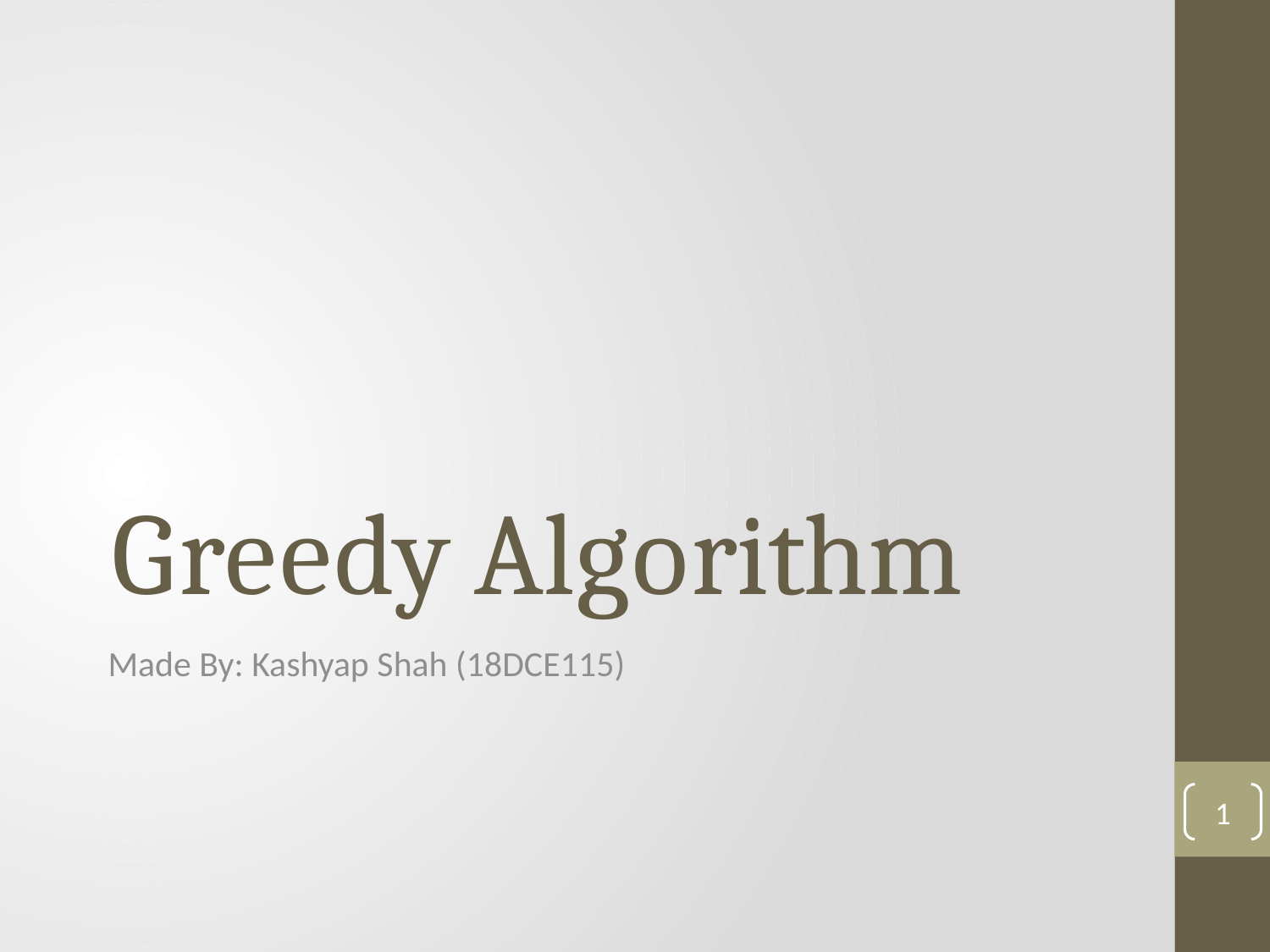

# Greedy Algorithm
Made By: Kashyap Shah (18DCE115)
1